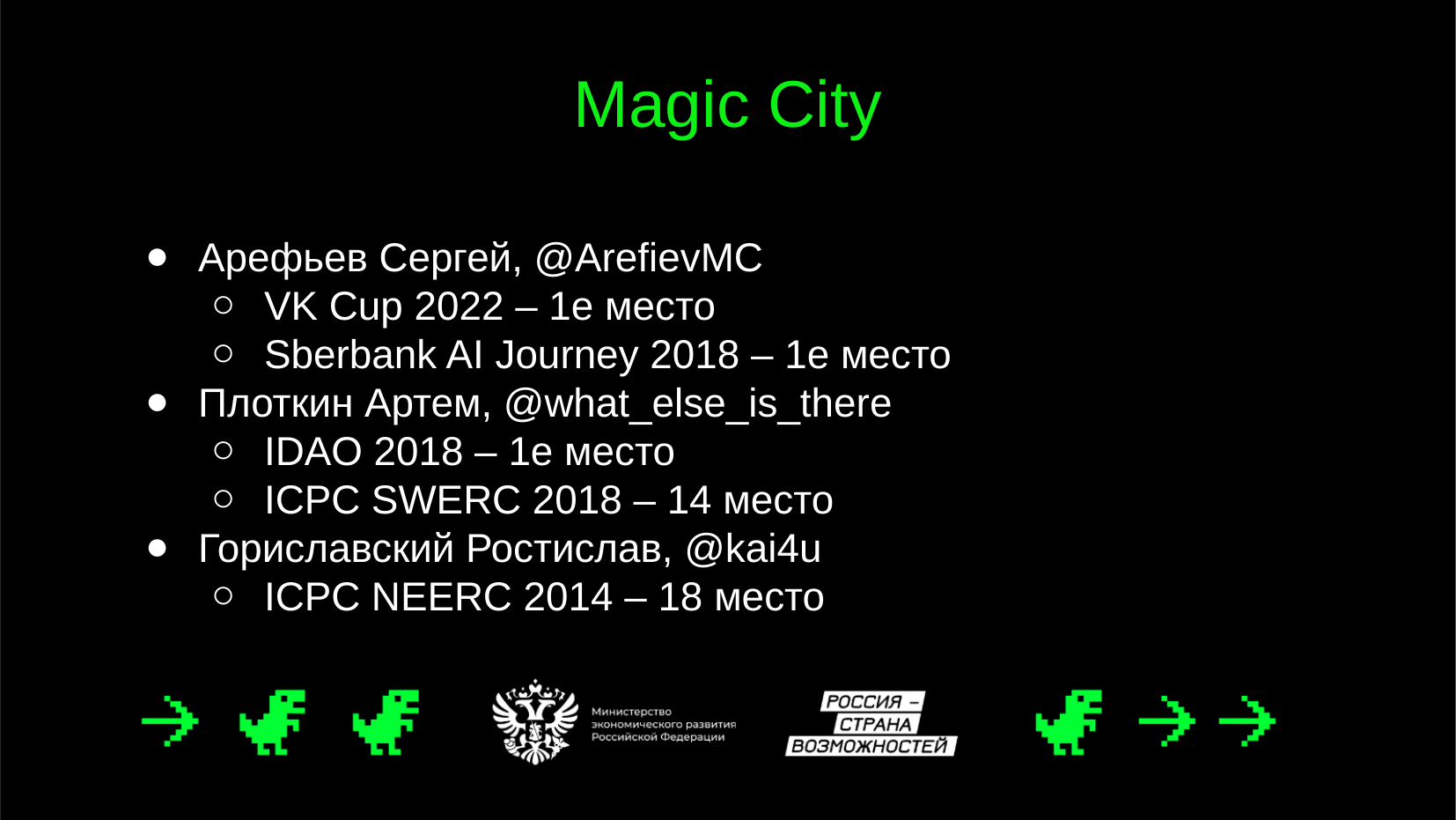

# Magic City
Арефьев Сергей, @ArefievMC
VK Cup 2022 – 1е место
Sberbank AI Journey 2018 – 1е место
Плоткин Артем, @what_else_is_there
IDAO 2018 – 1е место
ICPC SWERC 2018 – 14 место
Гориславский Ростислав, @kai4u
ICPC NEERC 2014 – 18 место